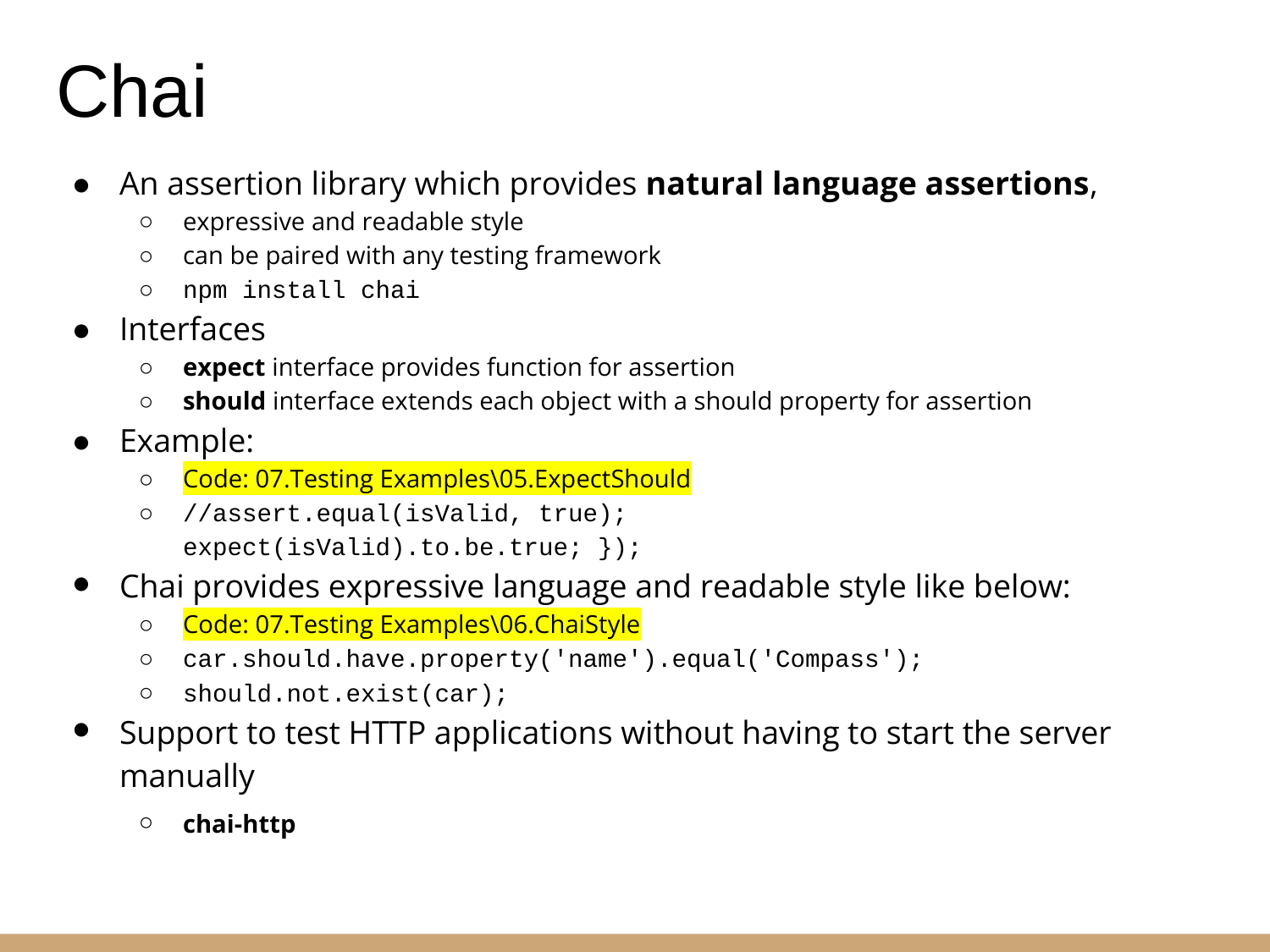

# Chai
An assertion library which provides natural language assertions,
expressive and readable style
can be paired with any testing framework
npm install chai
Interfaces
expect interface provides function for assertion
should interface extends each object with a should property for assertion
Example:
Code: 07.Testing Examples\05.ExpectShould
//assert.equal(isValid, true);
expect(isValid).to.be.true; });
Chai provides expressive language and readable style like below:
Code: 07.Testing Examples\06.ChaiStyle
car.should.have.property('name').equal('Compass');
should.not.exist(car);
Support to test HTTP applications without having to start the server manually
chai-http